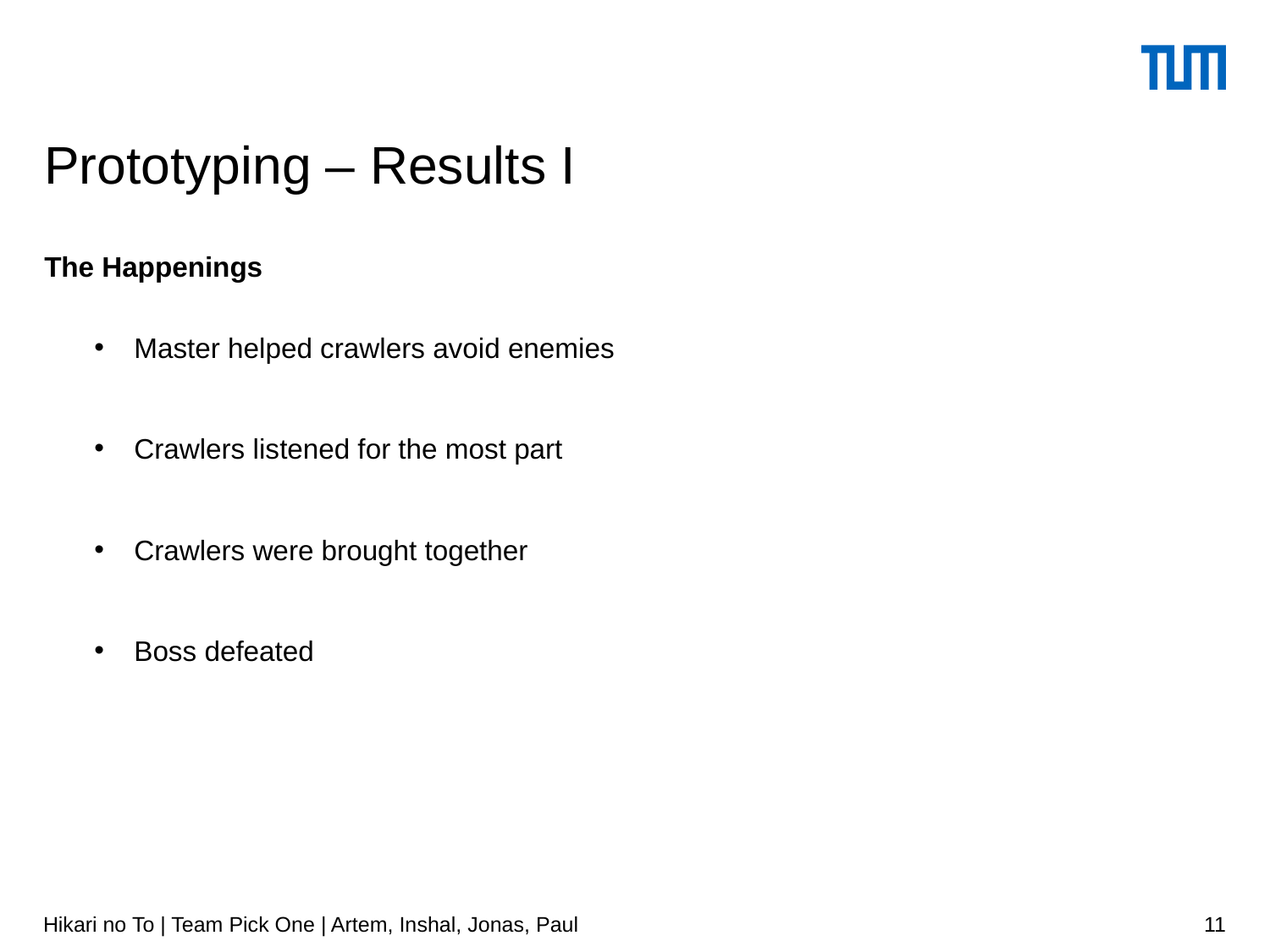

# Prototyping – Results I
The Happenings

Master helped crawlers avoid enemies

Crawlers listened for the most part

Crawlers were brought together

Boss defeated
Hikari no To | Team Pick One | Artem, Inshal, Jonas, Paul
11